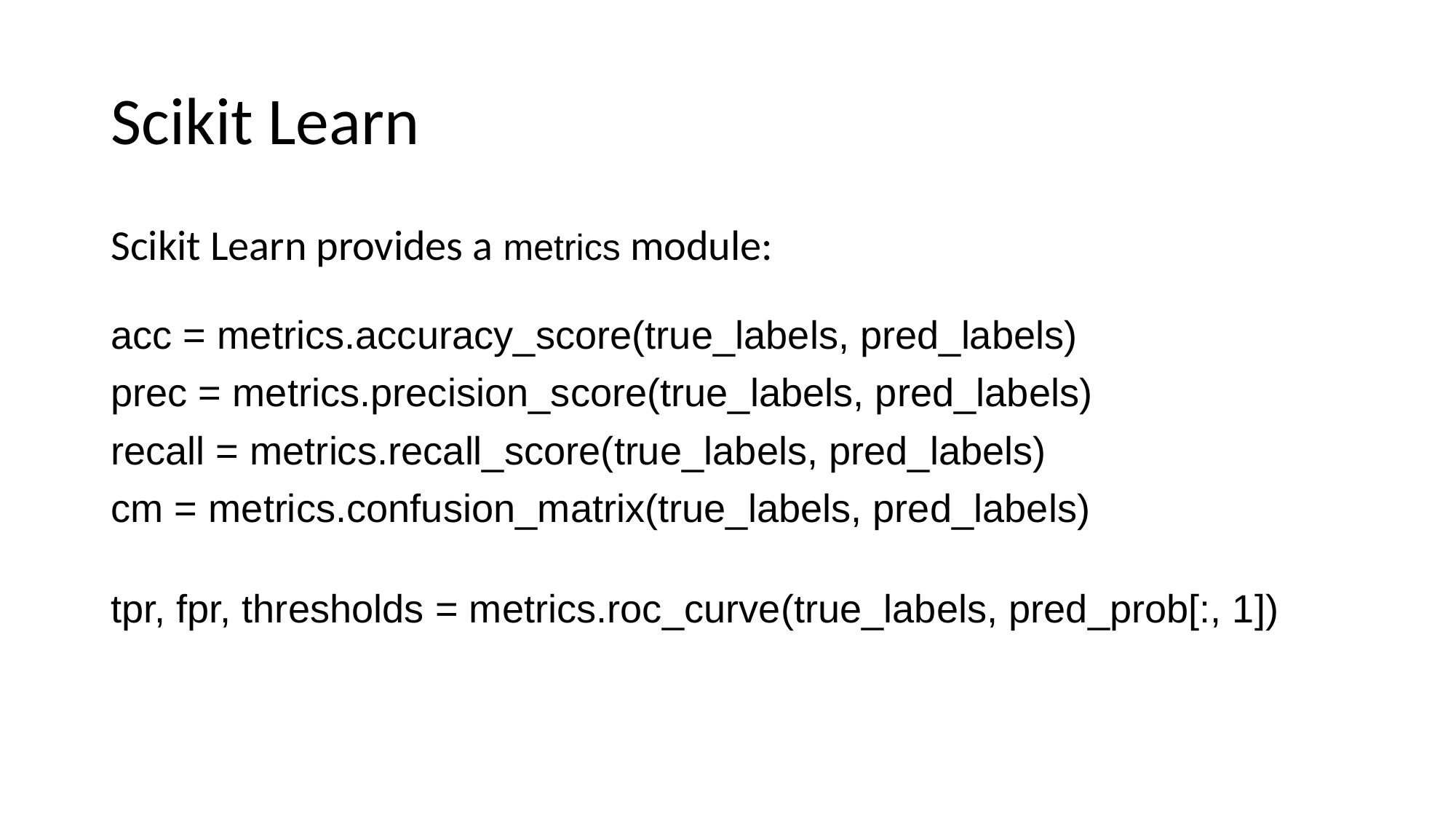

# Scikit Learn
Scikit Learn provides a metrics module:
acc = metrics.accuracy_score(true_labels, pred_labels)
prec = metrics.precision_score(true_labels, pred_labels)
recall = metrics.recall_score(true_labels, pred_labels)
cm = metrics.confusion_matrix(true_labels, pred_labels)
tpr, fpr, thresholds = metrics.roc_curve(true_labels, pred_prob[:, 1])